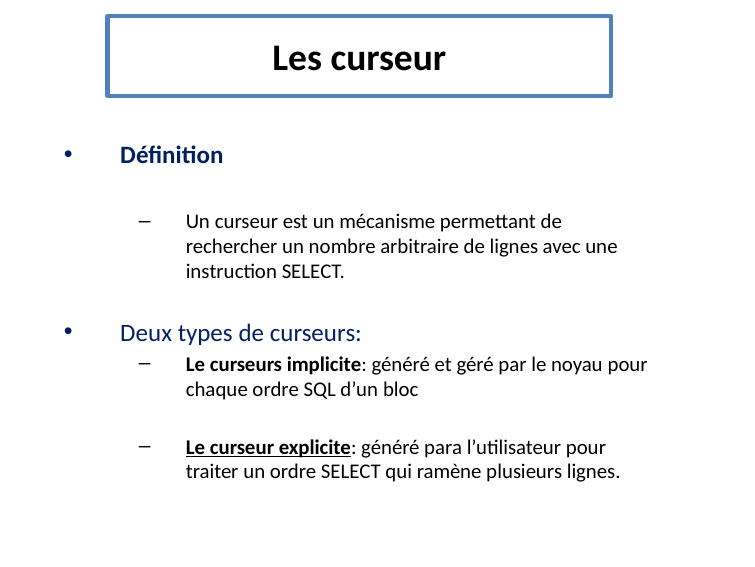

# Les curseur
Définition

Un curseur est un mécanisme permettant de rechercher un nombre arbitraire de lignes avec une instruction SELECT.

Deux types de curseurs:
Le curseurs implicite: généré et géré par le noyau pour chaque ordre SQL d’un bloc

Le curseur explicite: généré para l’utilisateur pour traiter un ordre SELECT qui ramène plusieurs lignes.